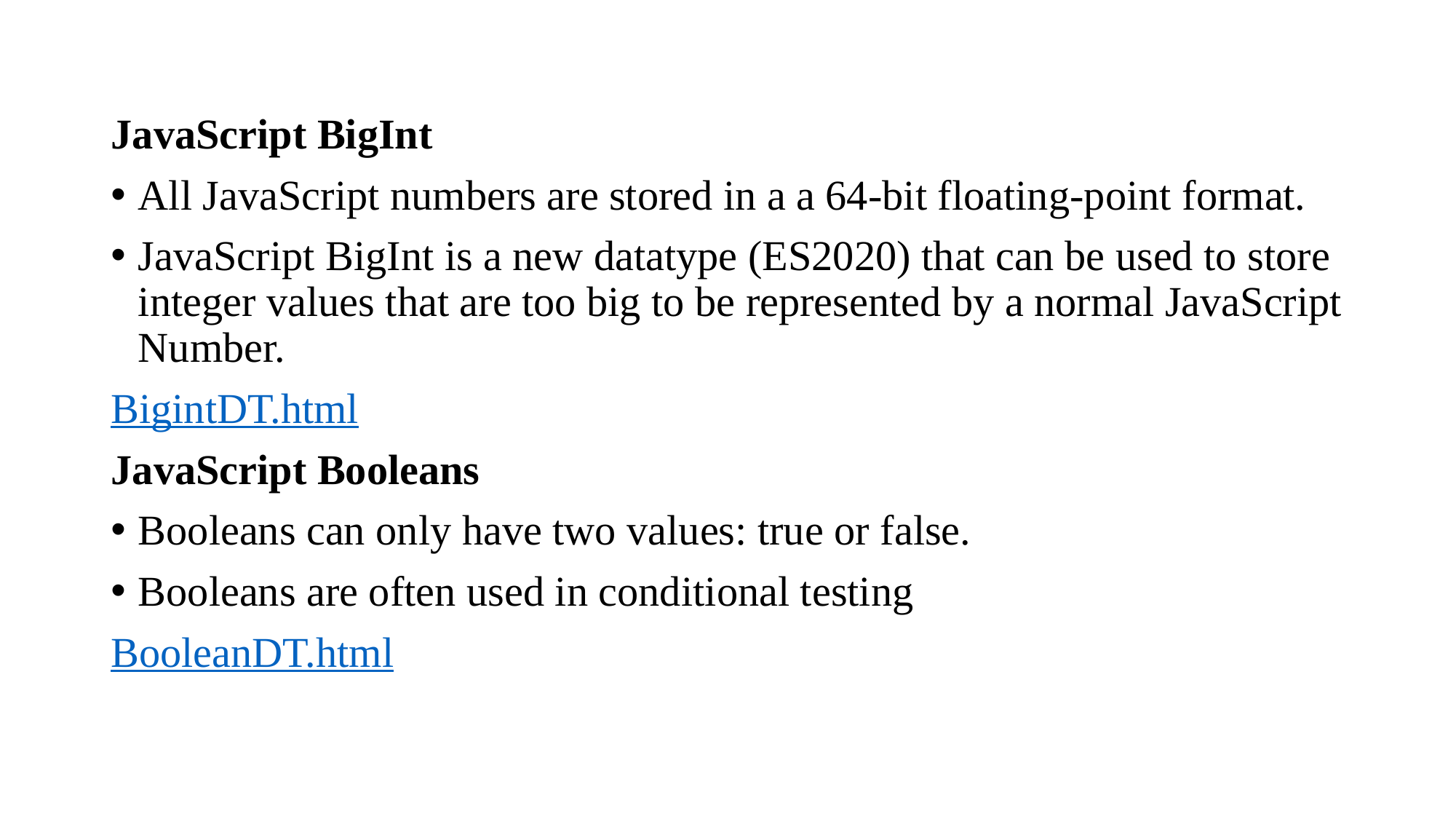

#
JavaScript BigInt
All JavaScript numbers are stored in a a 64-bit floating-point format.
JavaScript BigInt is a new datatype (ES2020) that can be used to store integer values that are too big to be represented by a normal JavaScript Number.
BigintDT.html
JavaScript Booleans
Booleans can only have two values: true or false.
Booleans are often used in conditional testing
BooleanDT.html